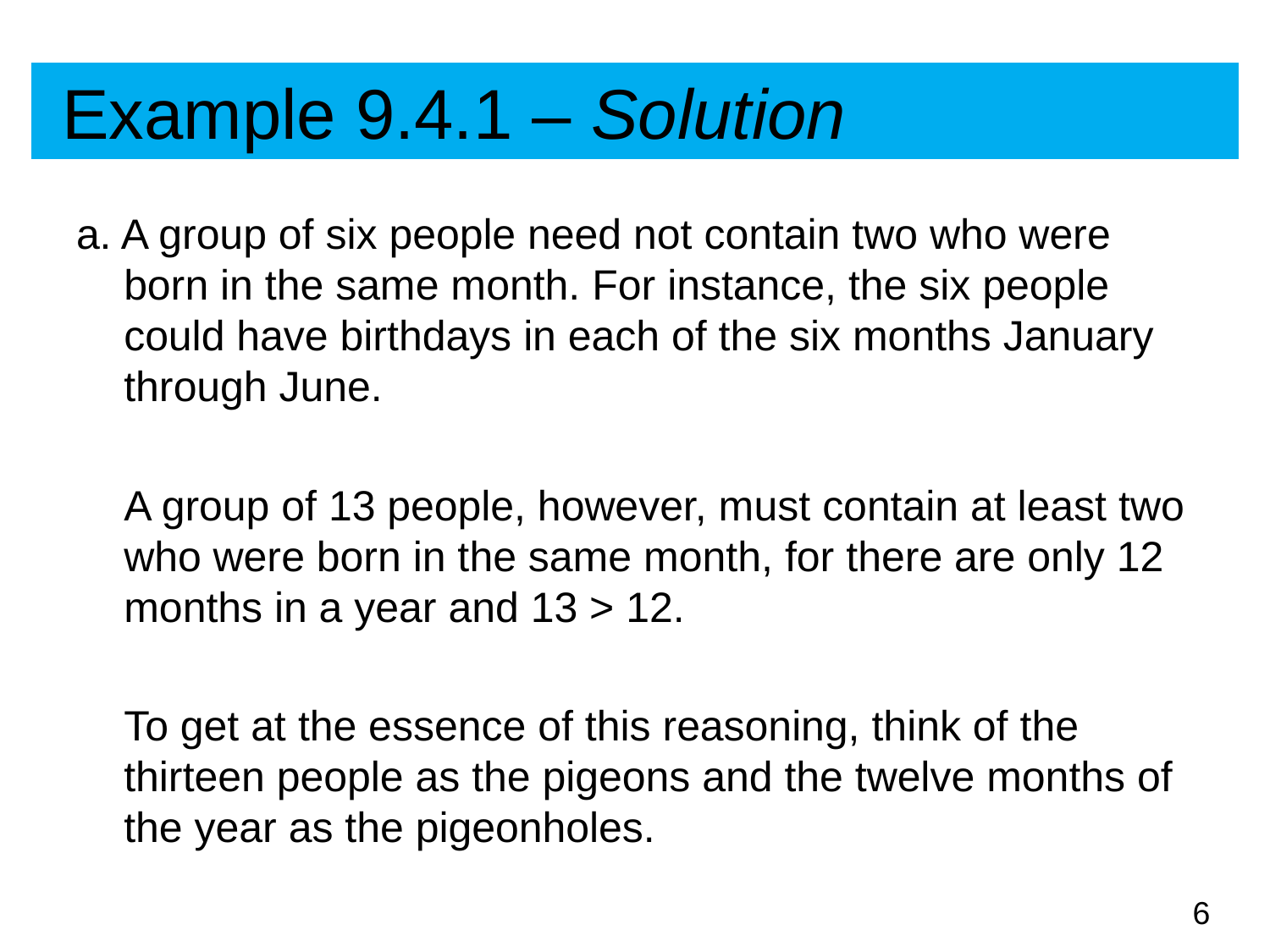

# Example 9.4.1 – Solution
a. A group of six people need not contain two who were born in the same month. For instance, the six people could have birthdays in each of the six months January through June.

	A group of 13 people, however, must contain at least two who were born in the same month, for there are only 12 months in a year and 13 > 12.

	To get at the essence of this reasoning, think of the thirteen people as the pigeons and the twelve months of the year as the pigeonholes.